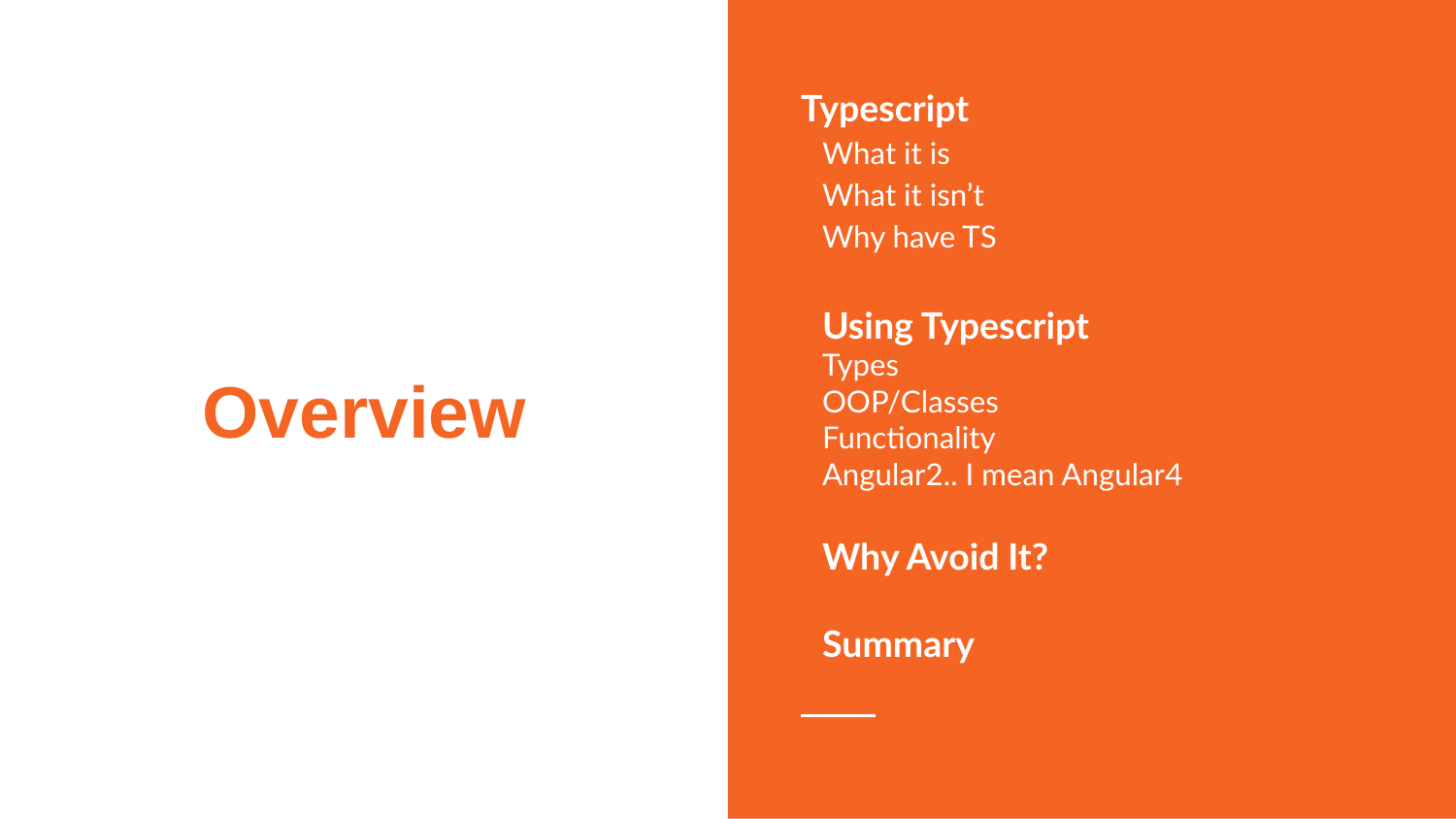

Typescript
What it is
What it isn’t
Why have TS

Using Typescript
Types
OOP/Classes
Functionality
Angular2.. I mean Angular4

Why Avoid It?

Summary
# Overview